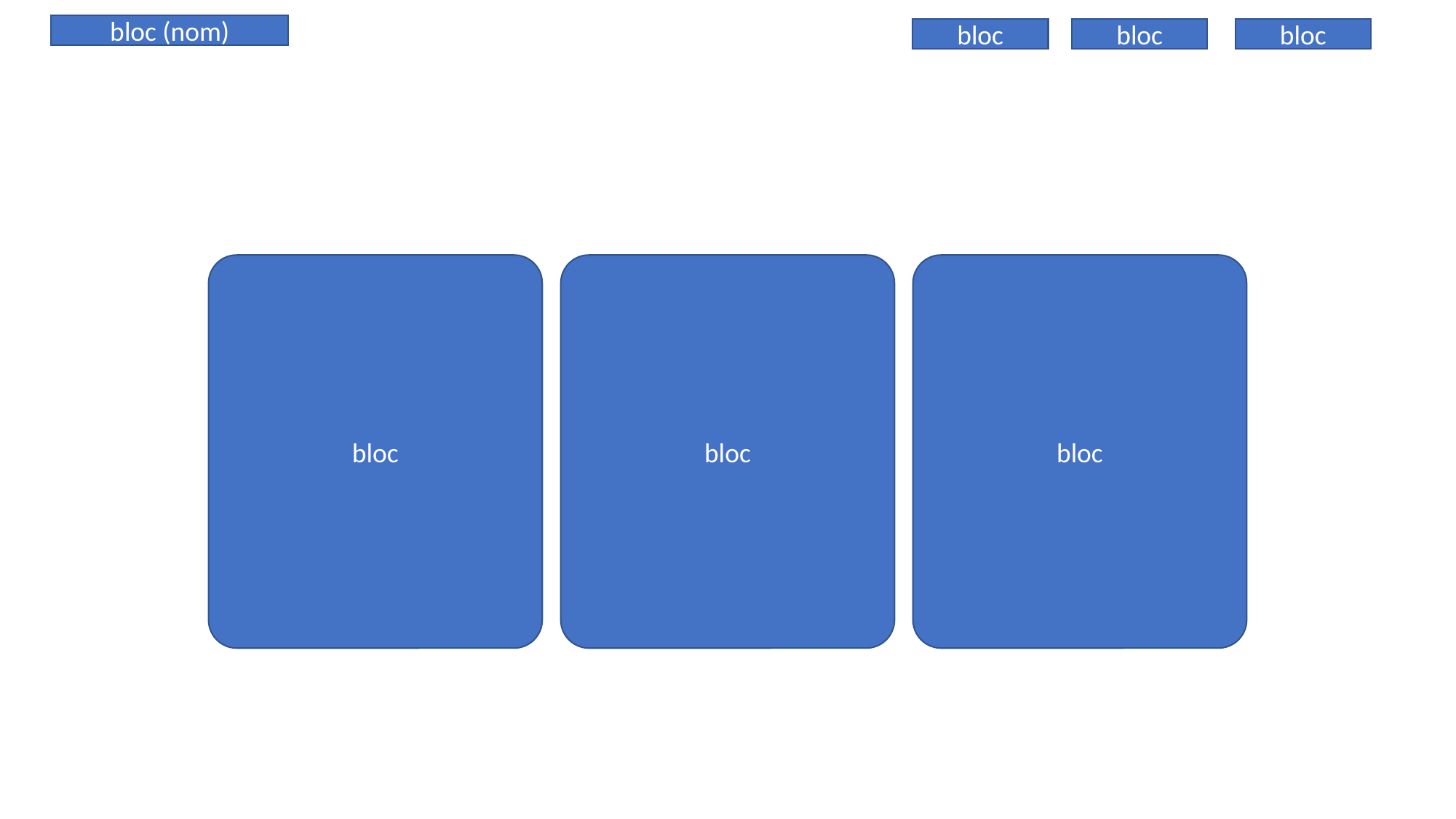

bloc (nom)
bloc
bloc
bloc
bloc
bloc
bloc